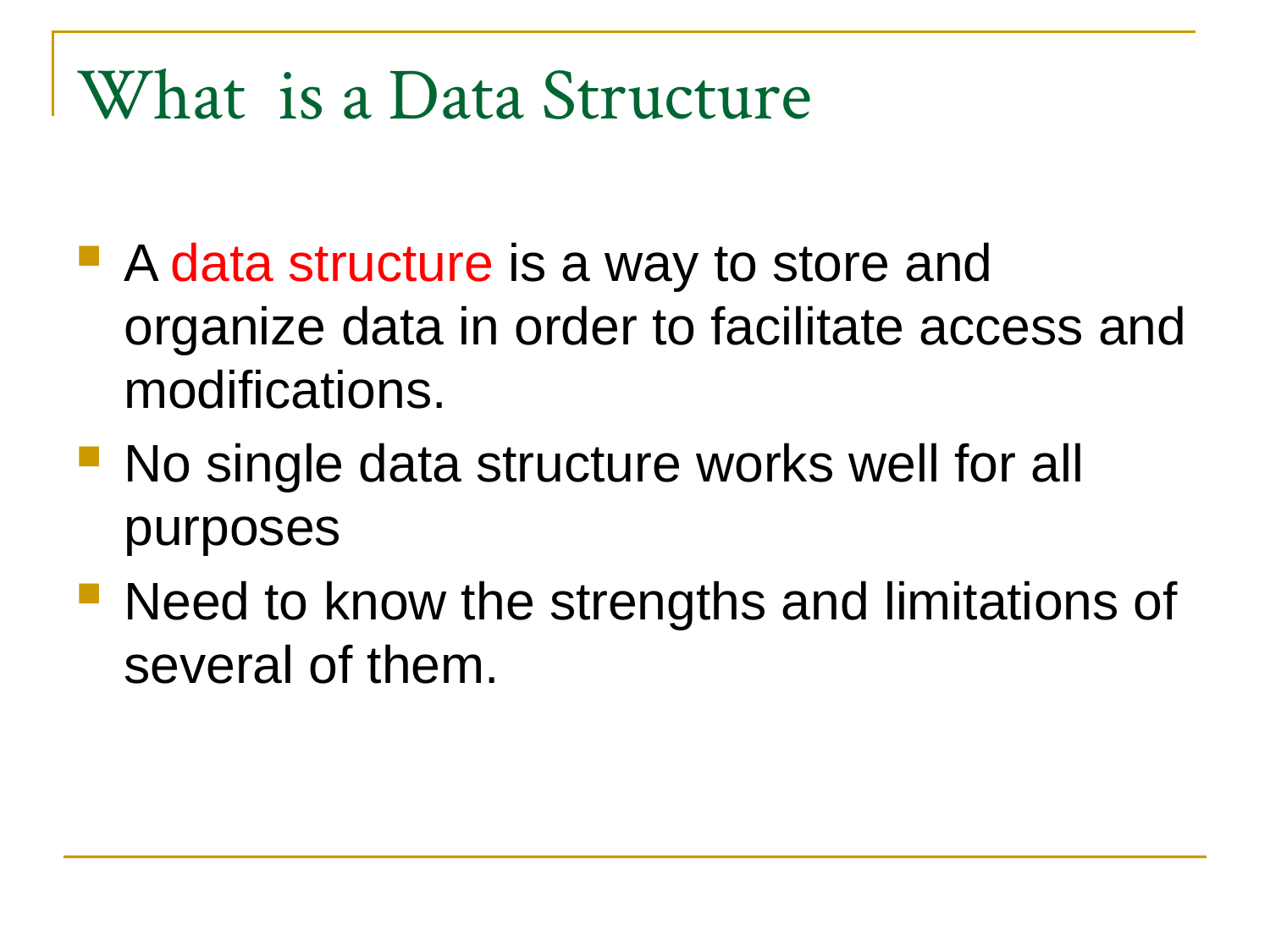

# What  is a Data Structure
A data structure is a way to store and organize data in order to facilitate access and modifications.
No single data structure works well for all purposes
Need to know the strengths and limitations of several of them.